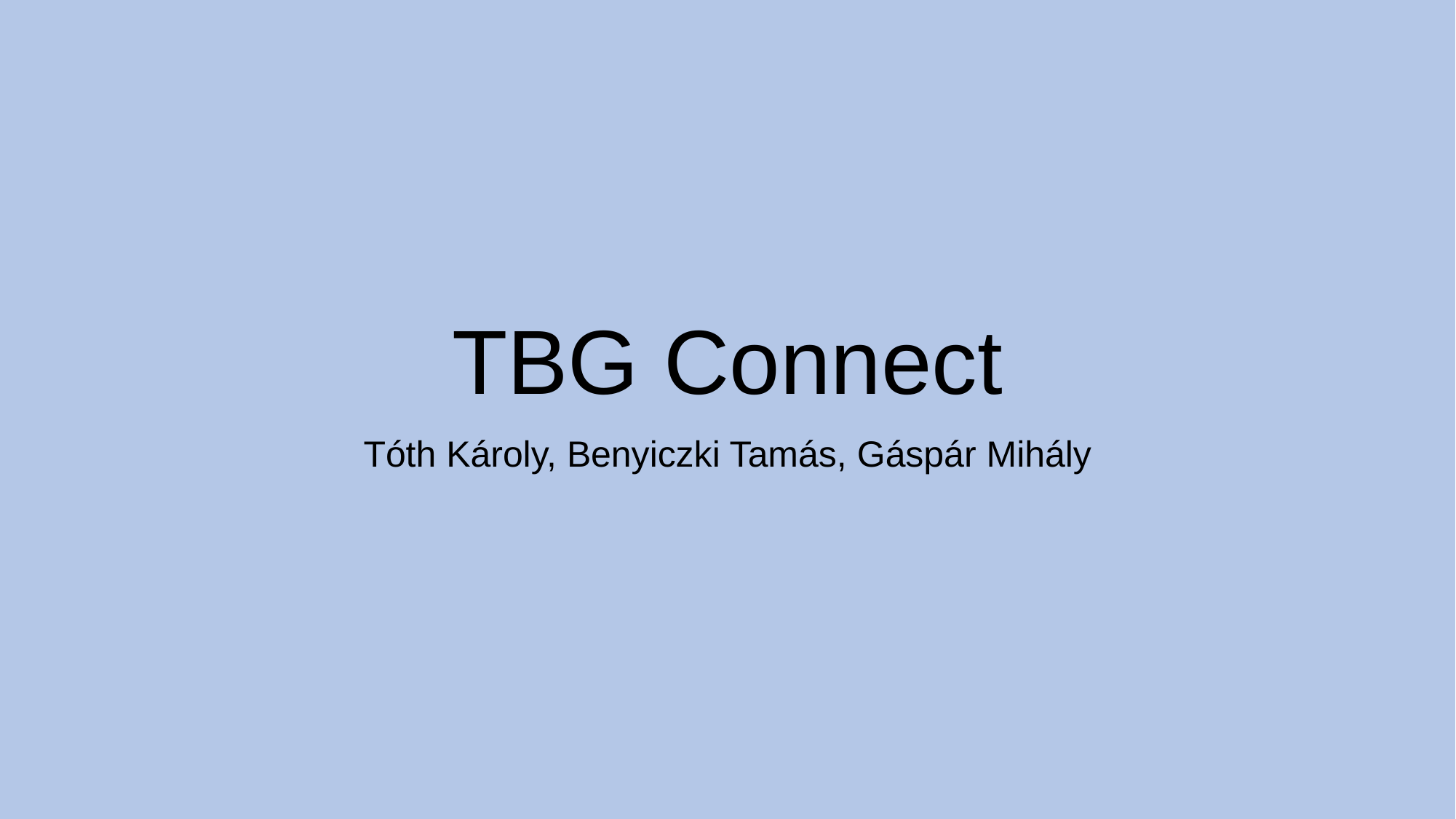

# TBG Connect
Tóth Károly, Benyiczki Tamás, Gáspár Mihály